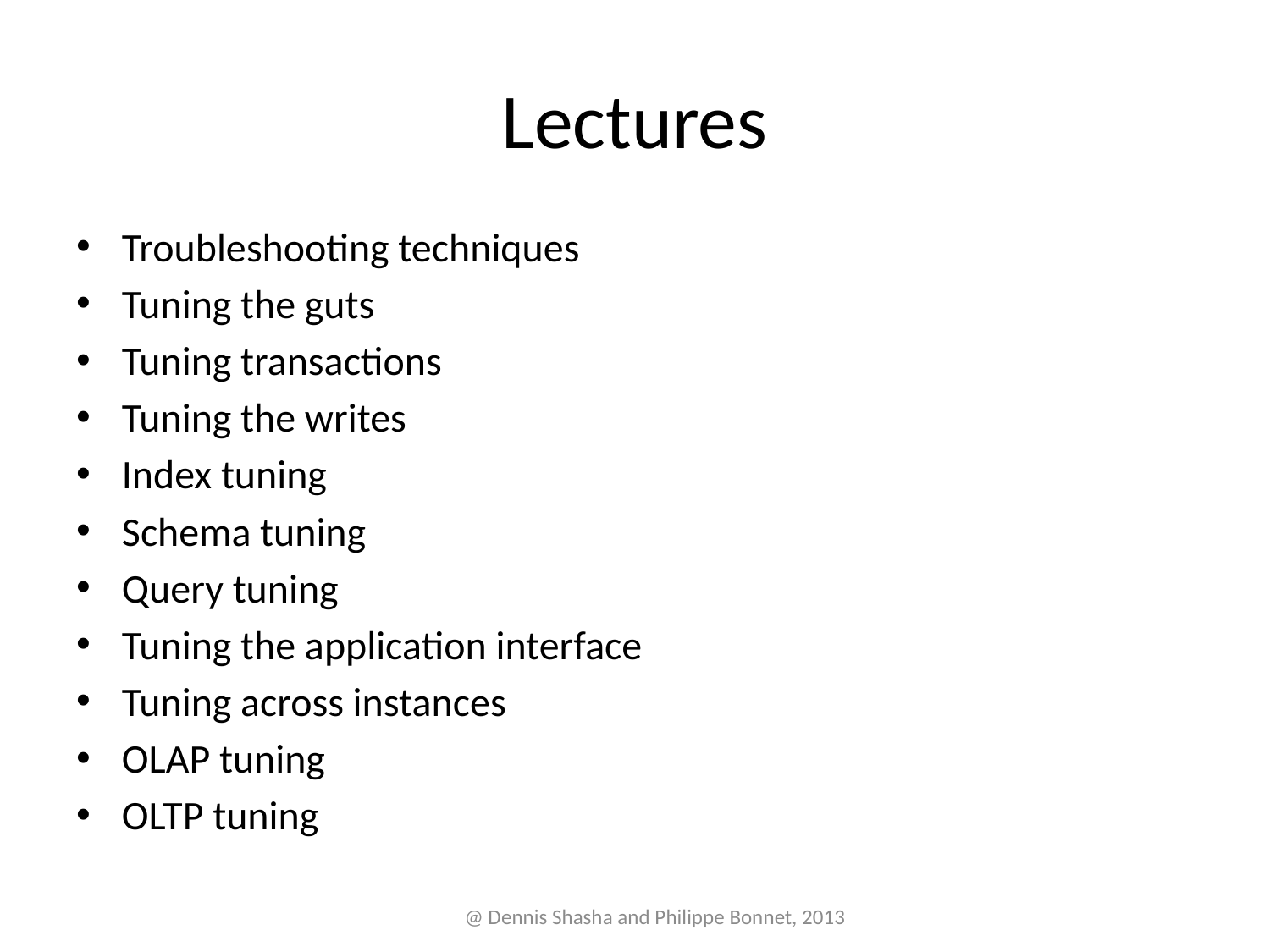

# Lectures
Troubleshooting techniques
Tuning the guts
Tuning transactions
Tuning the writes
Index tuning
Schema tuning
Query tuning
Tuning the application interface
Tuning across instances
OLAP tuning
OLTP tuning

@ Dennis Shasha and Philippe Bonnet, 2013